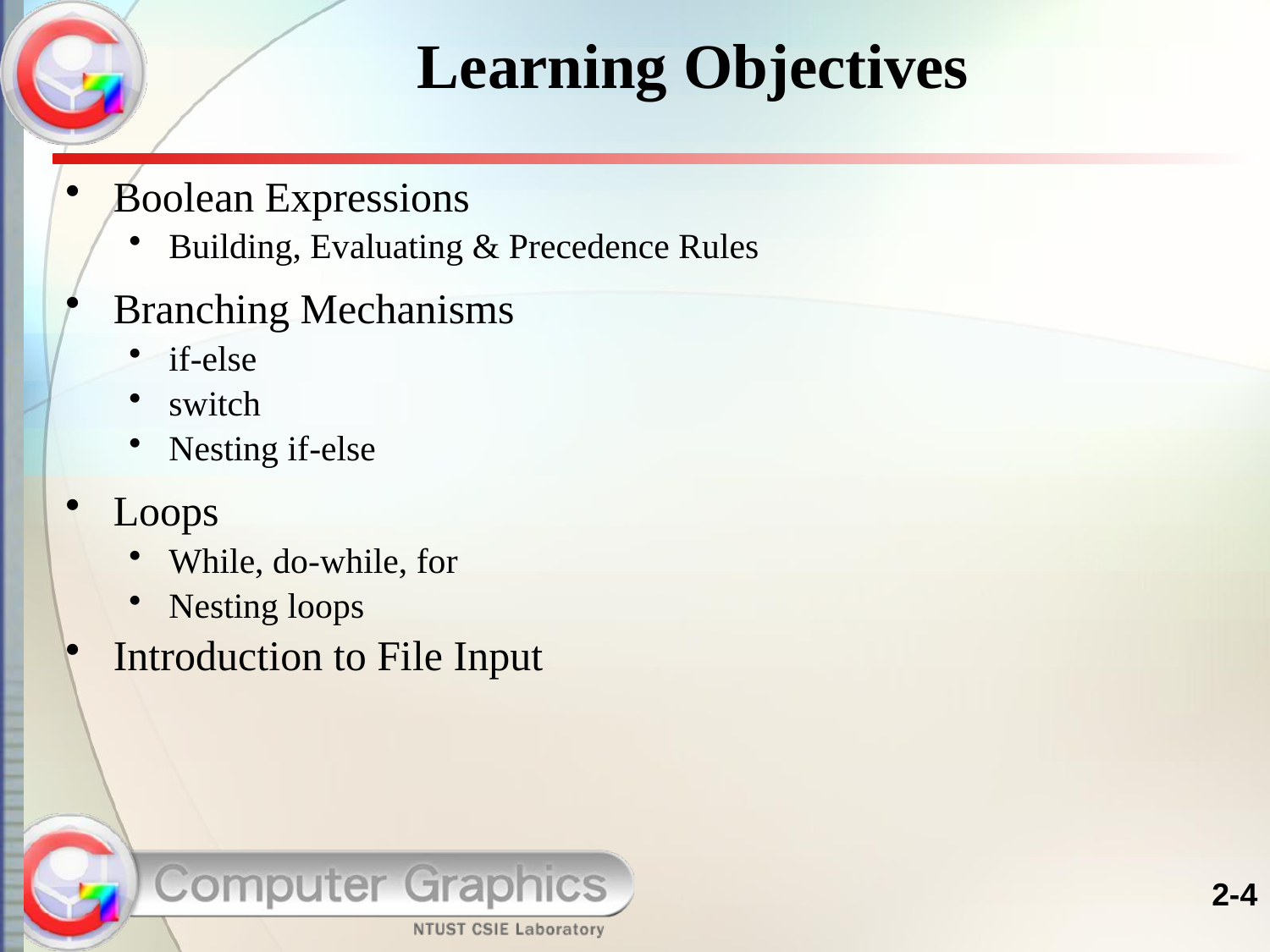

# Learning Objectives
Boolean Expressions
Building, Evaluating & Precedence Rules
Branching Mechanisms
if-else
switch
Nesting if-else
Loops
While, do-while, for
Nesting loops
Introduction to File Input
2-4